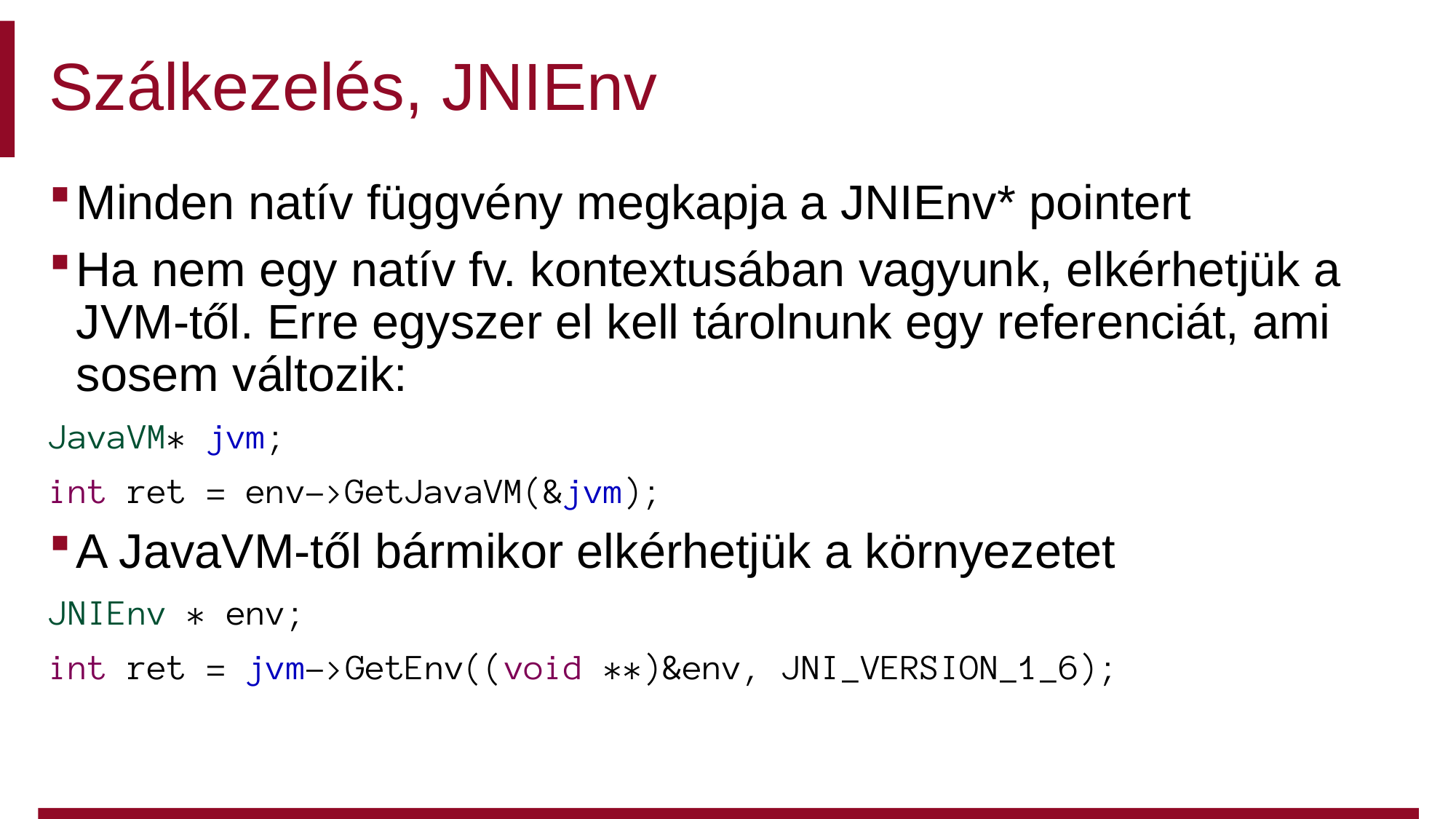

# Szálkezelés, JNIEnv
Minden natív függvény megkapja a JNIEnv* pointert
Ha nem egy natív fv. kontextusában vagyunk, elkérhetjük a JVM-től. Erre egyszer el kell tárolnunk egy referenciát, ami sosem változik:
JavaVM* jvm;
int ret = env->GetJavaVM(&jvm);
A JavaVM-től bármikor elkérhetjük a környezetet
JNIEnv * env;
int ret = jvm->GetEnv((void **)&env, JNI_VERSION_1_6);